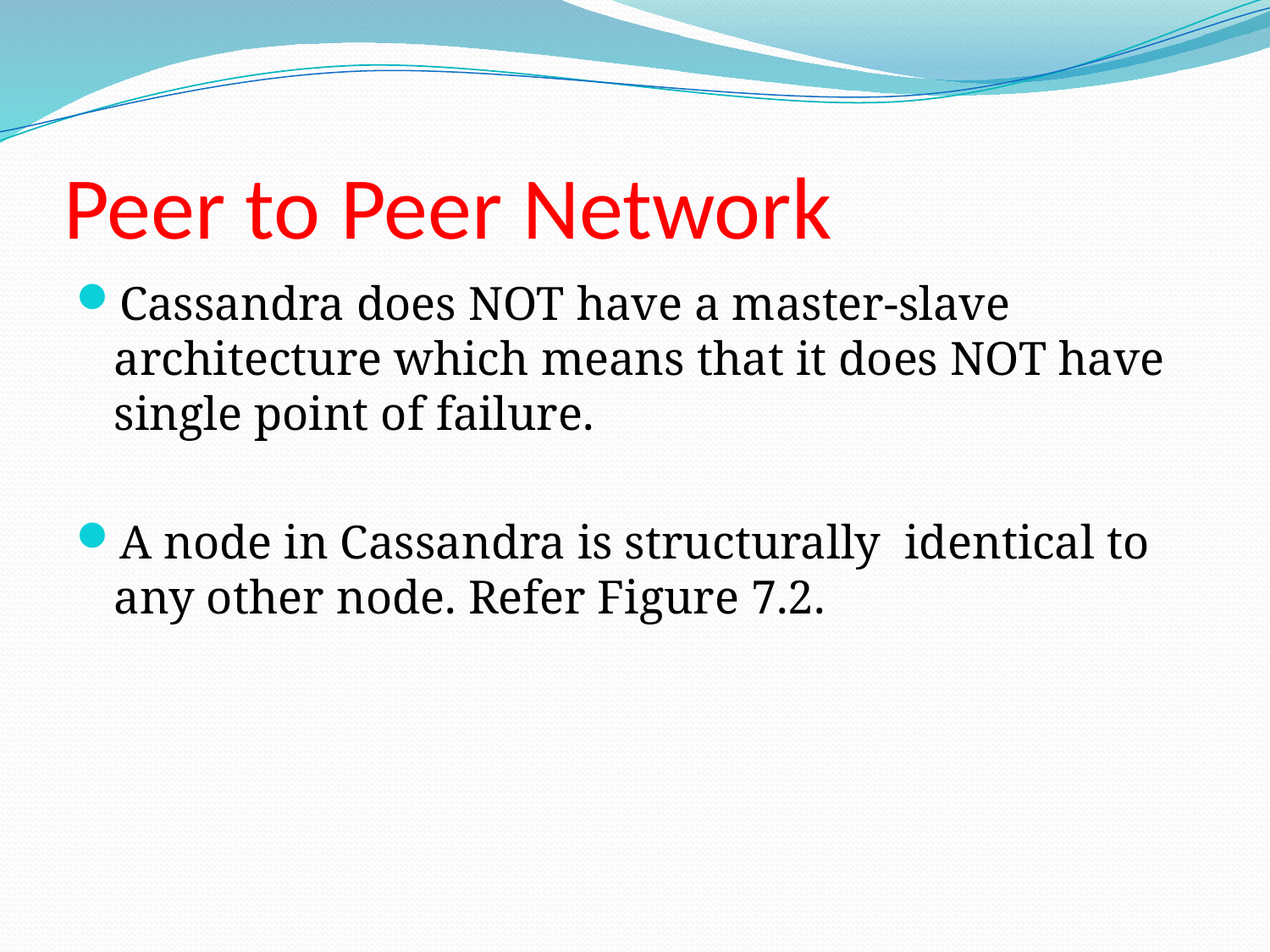

# Peer to Peer Network
Cassandra does NOT have a master-slave  architecture which means that it does NOT have single point of failure.

A node in Cassandra is structurally  identical to any other node. Refer Figure 7.2.